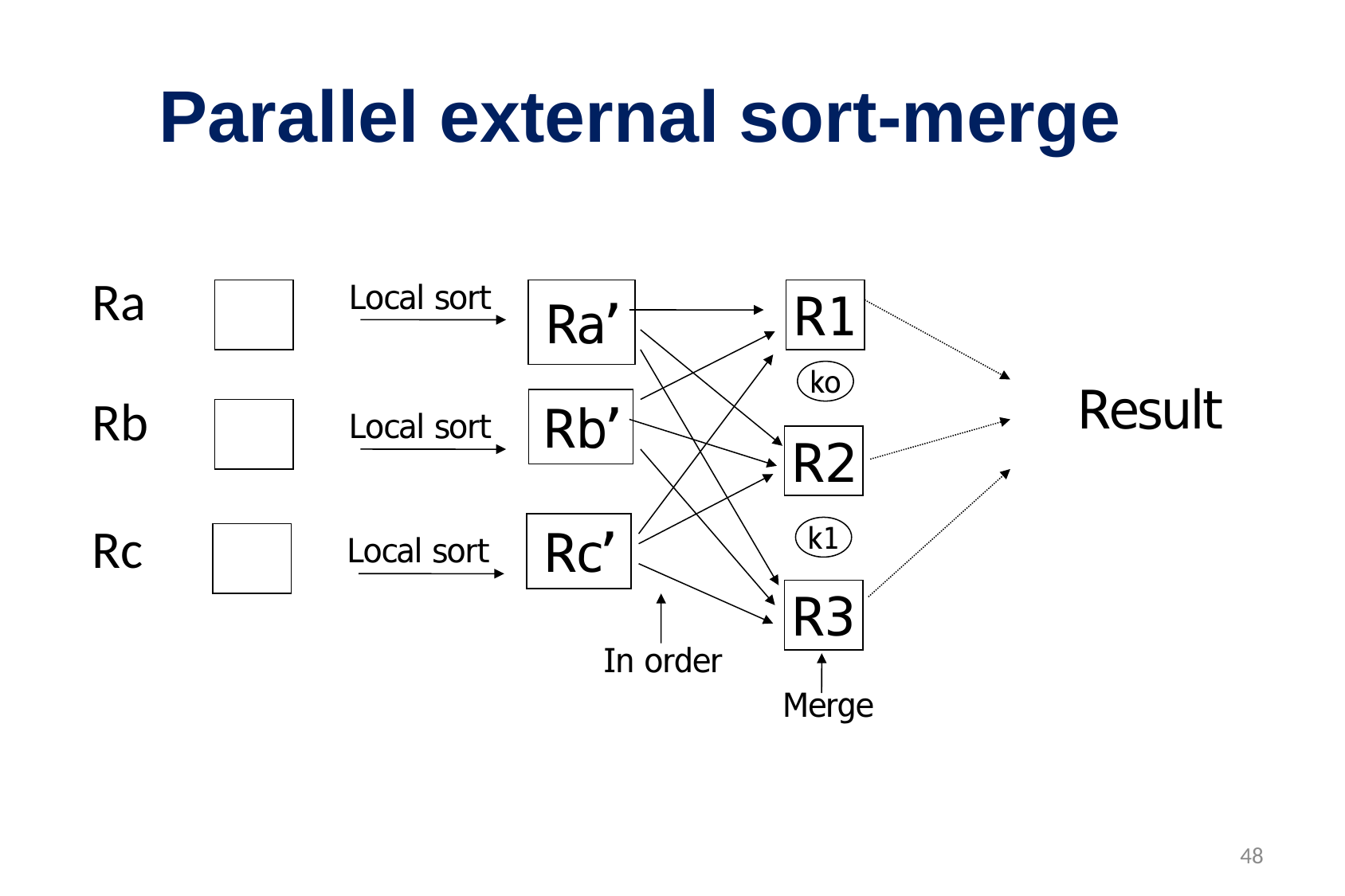

# Parallel external sort-merge

Ra

Rb

Rc
Local sort

Ra’
R1

ko
Result
Rb’
Local sort

R2

Rc’
k1
Local sort

R3

In order

Merge
48